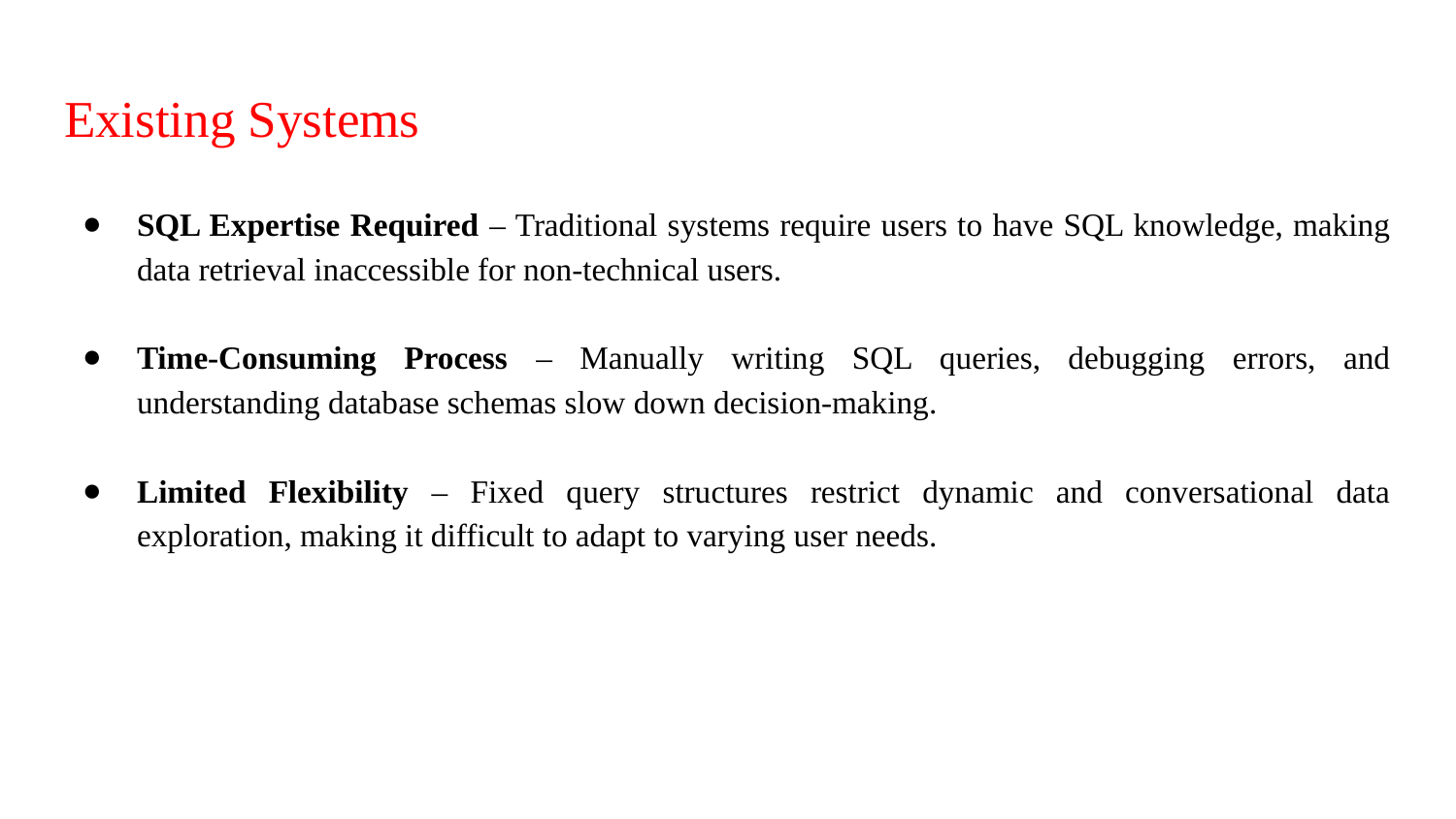

# Existing Systems
SQL Expertise Required – Traditional systems require users to have SQL knowledge, making data retrieval inaccessible for non-technical users.

Time-Consuming Process – Manually writing SQL queries, debugging errors, and understanding database schemas slow down decision-making.

Limited Flexibility – Fixed query structures restrict dynamic and conversational data exploration, making it difficult to adapt to varying user needs.